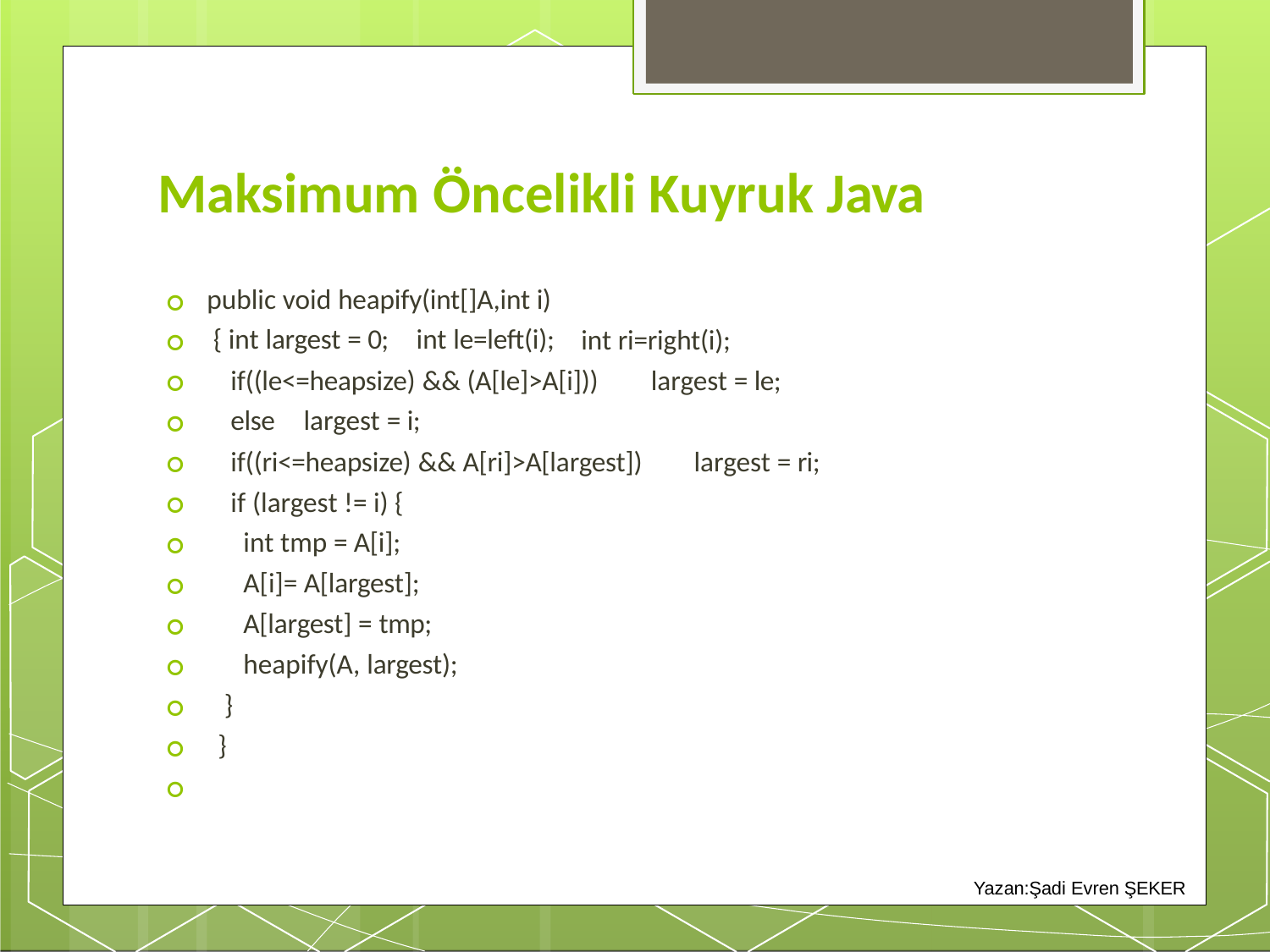

# Maksimum Öncelikli Kuyruk Java
🞇	public void heapify(int[]A,int i)
🞇	{ int largest = 0;	int le=left(i);
🞇
🞇
🞇
🞇
🞇
🞇
🞇
🞇
🞇
🞇
🞇
int ri=right(i);
if((le<=heapsize) && (A[le]>A[i]))	largest = le; else	largest = i;
if((ri<=heapsize) && A[ri]>A[largest]) if (largest != i) {
int tmp = A[i]; A[i]= A[largest]; A[largest] = tmp; heapify(A, largest);
}
}
largest = ri;
Yazan:Şadi Evren ŞEKER